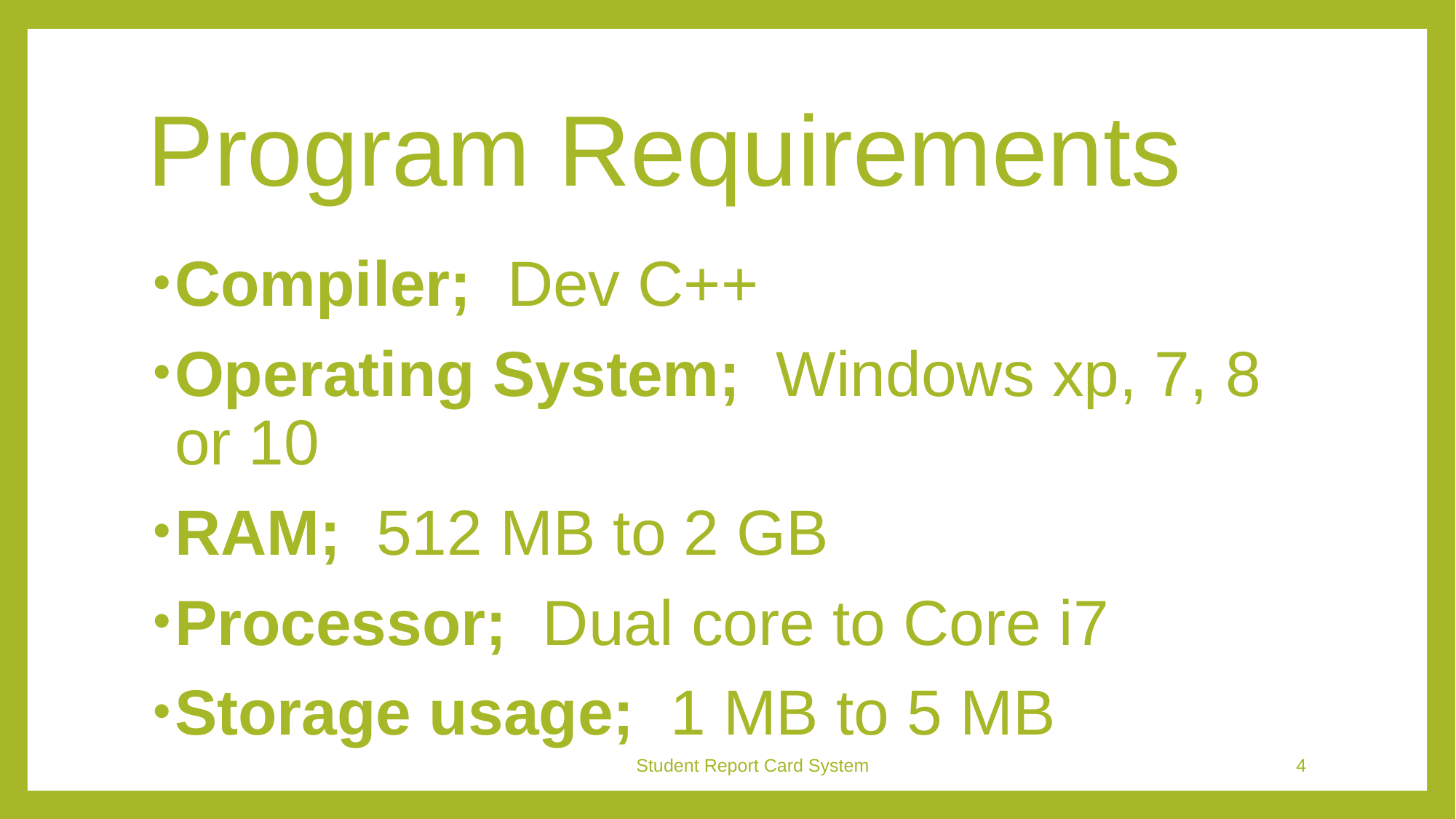

# Program Requirements
Compiler;  Dev C++
Operating System;  Windows xp, 7, 8 or 10
RAM;  512 MB to 2 GB
Processor;  Dual core to Core i7
Storage usage;  1 MB to 5 MB
Student Report Card System
4